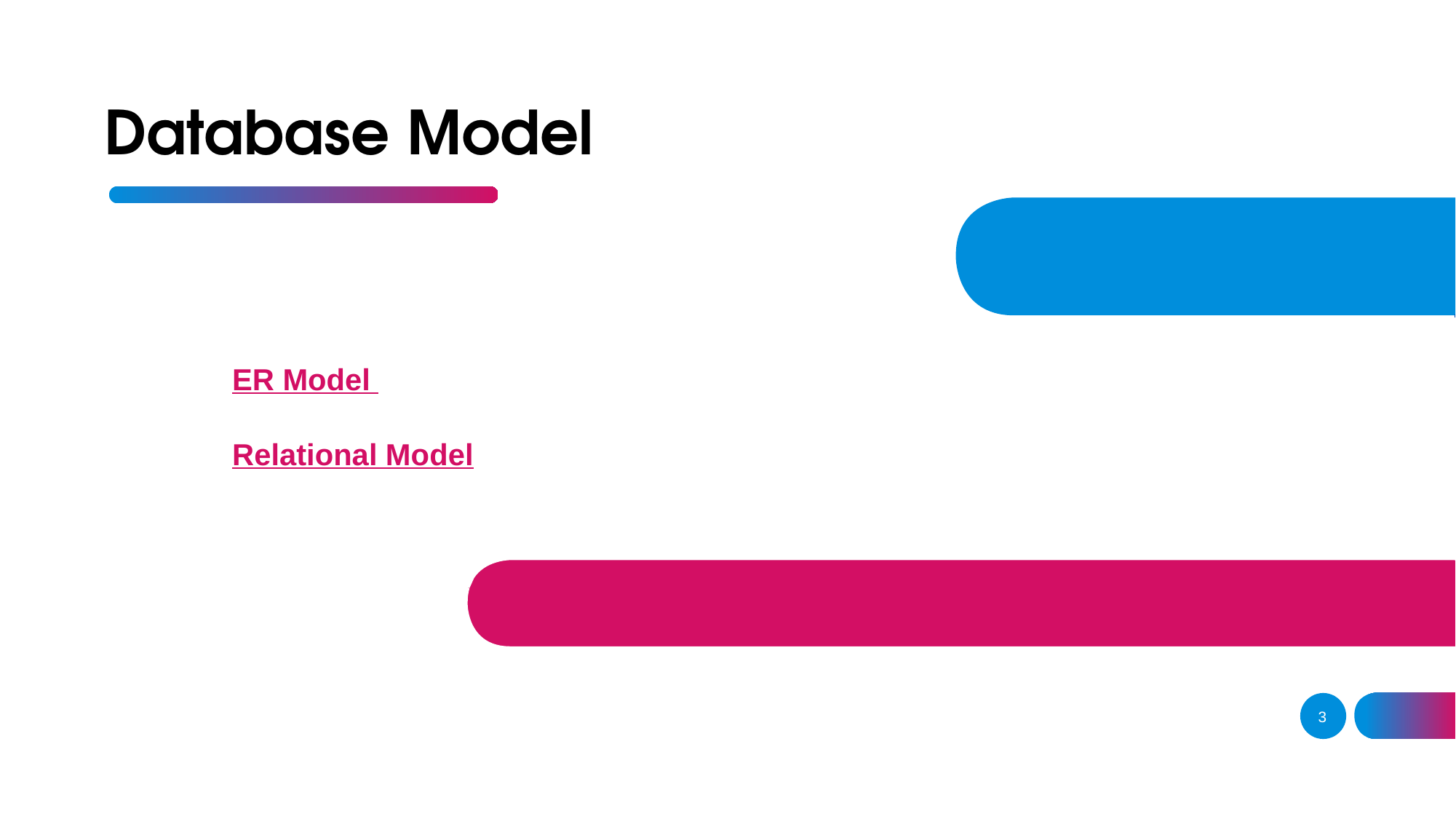

# Database Model
ER Model
Relational Model
3